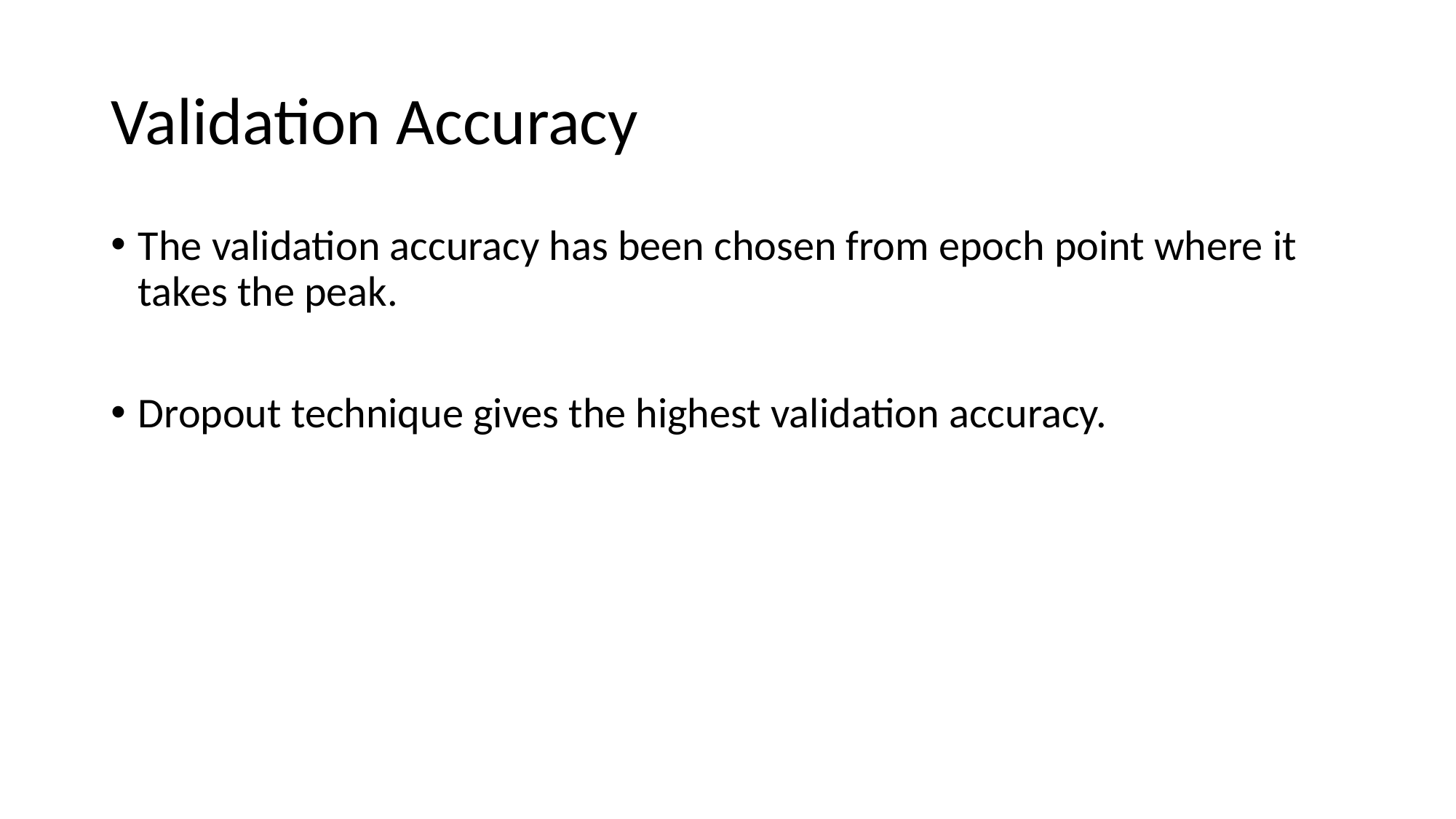

# Validation Accuracy
The validation accuracy has been chosen from epoch point where it takes the peak.

Dropout technique gives the highest validation accuracy.